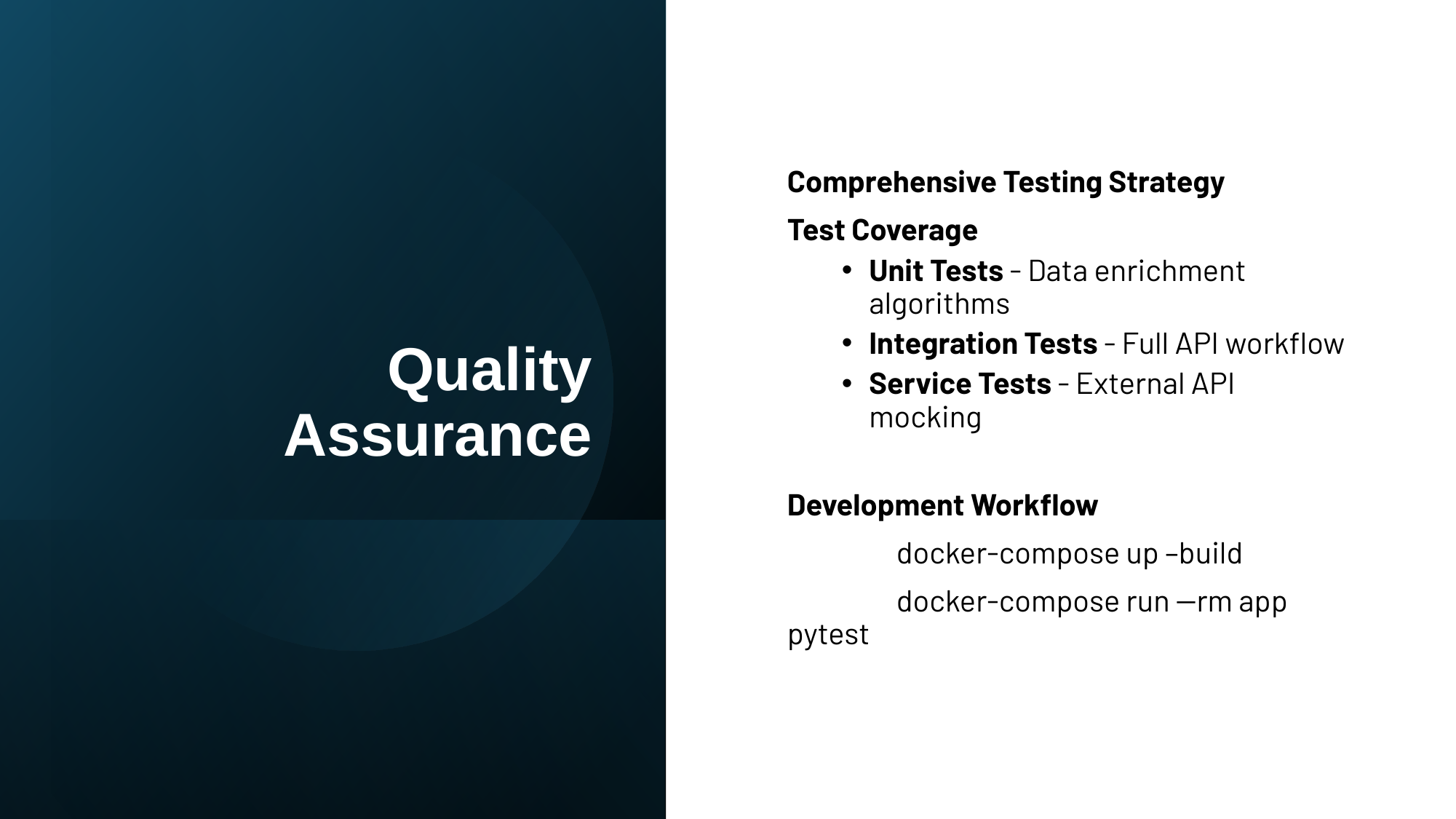

# Quality Assurance

Comprehensive Testing Strategy
Test Coverage
Unit Tests - Data enrichment algorithms
Integration Tests - Full API workflow
Service Tests - External API mocking

Development Workflow
	docker-compose up –build
	docker-compose run --rm app pytest